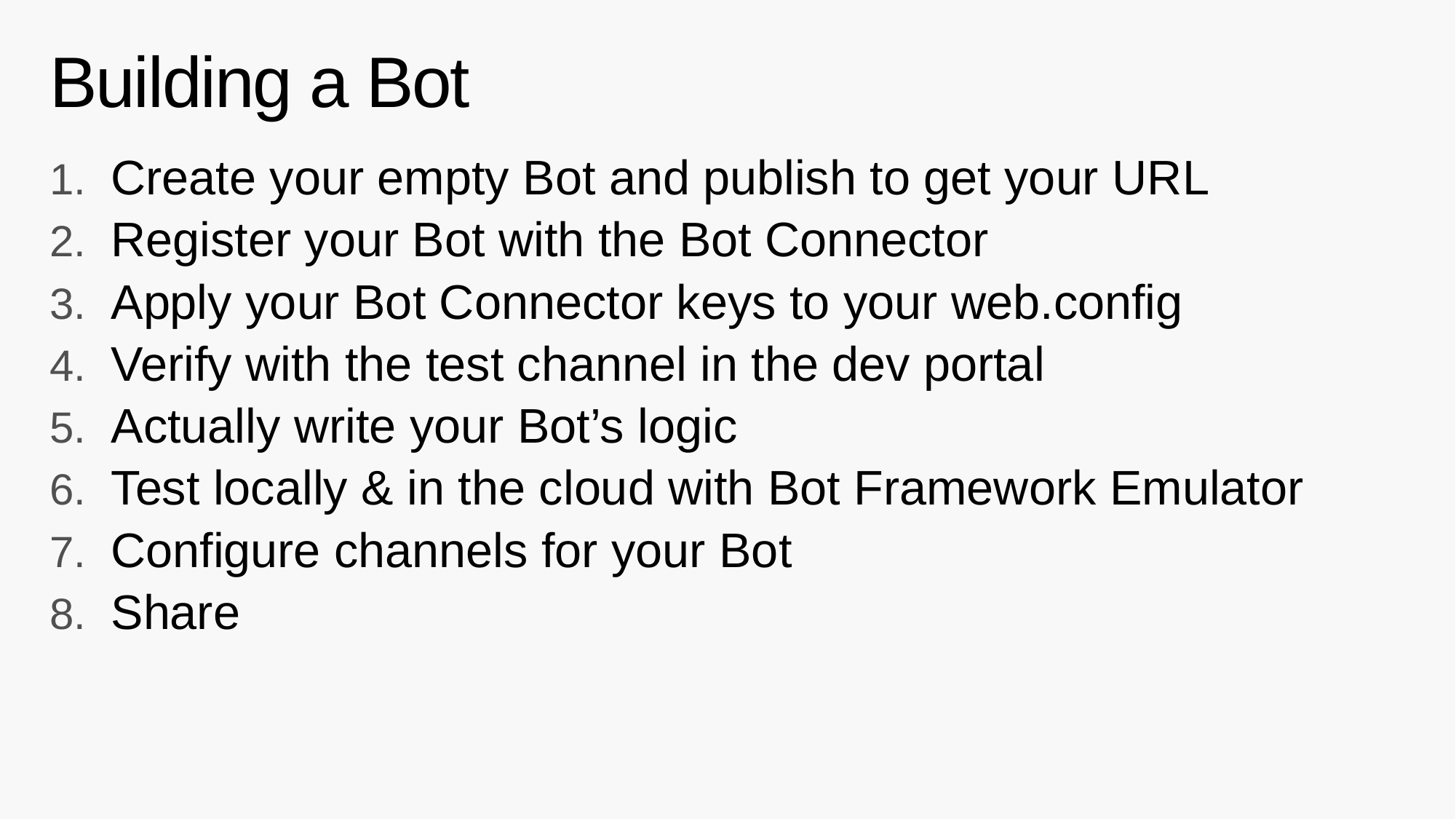

# Building a Bot
Create your empty Bot and publish to get your URL
Register your Bot with the Bot Connector
Apply your Bot Connector keys to your web.config
Verify with the test channel in the dev portal
Actually write your Bot’s logic
Test locally & in the cloud with Bot Framework Emulator
Configure channels for your Bot
Share